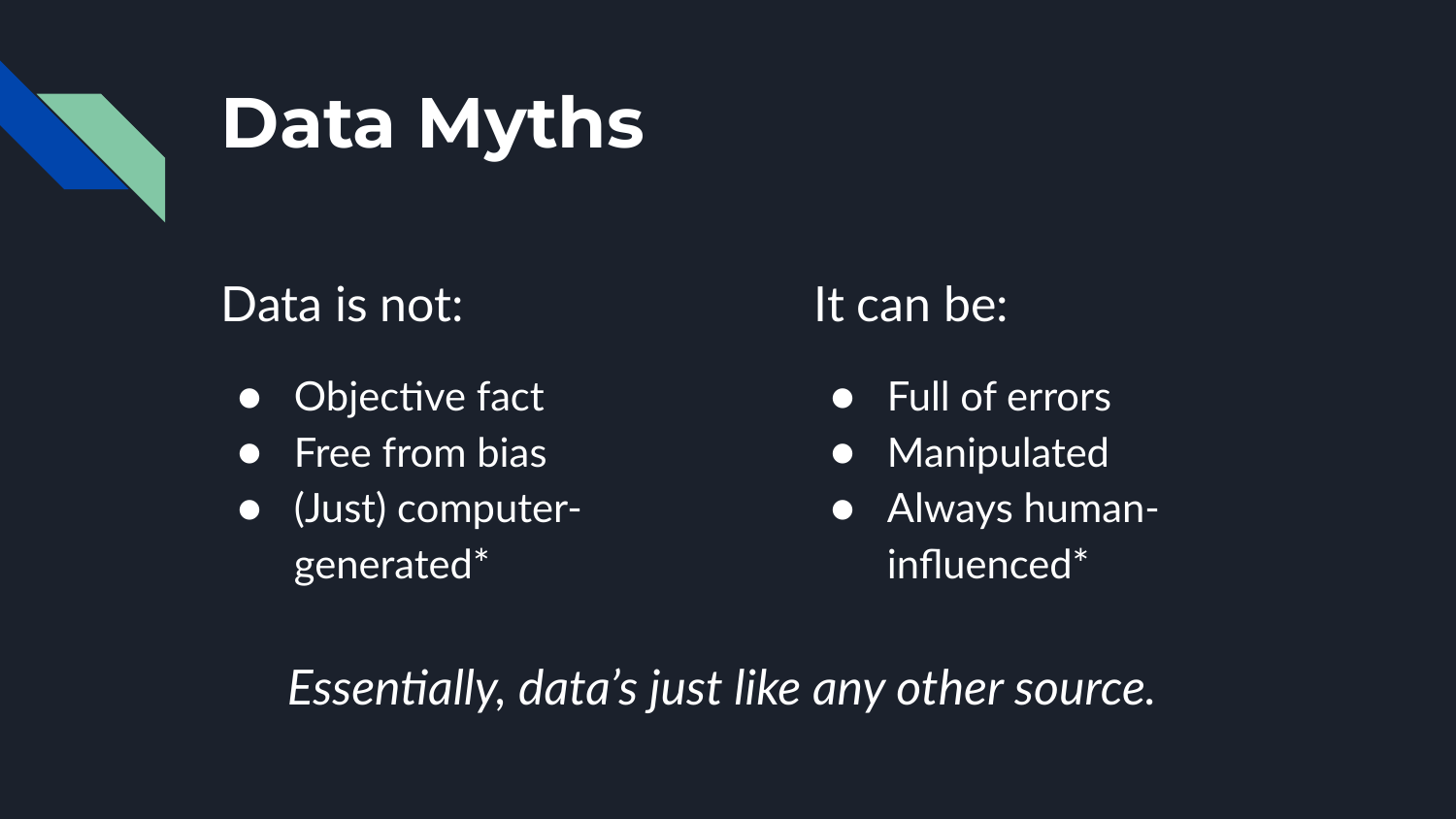

# Data Myths
Data is not:
Objective fact
Free from bias
(Just) computer-generated*

It can be:
Full of errors
Manipulated
Always human-influenced*
Essentially, data’s just like any other source.